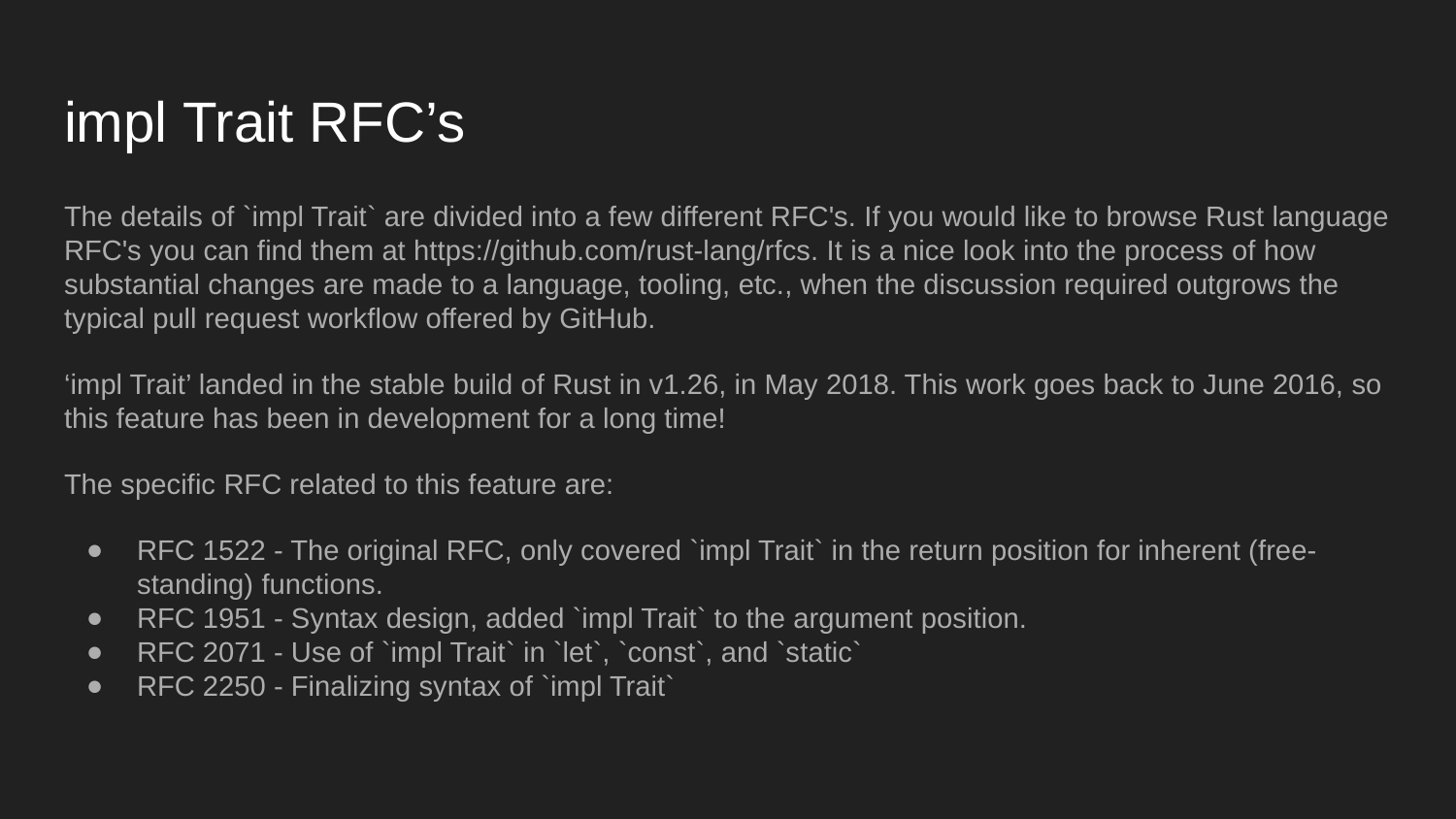

# impl Trait RFC’s
The details of `impl Trait` are divided into a few different RFC's. If you would like to browse Rust language RFC's you can find them at https://github.com/rust-lang/rfcs. It is a nice look into the process of how substantial changes are made to a language, tooling, etc., when the discussion required outgrows the typical pull request workflow offered by GitHub.
‘impl Trait’ landed in the stable build of Rust in v1.26, in May 2018. This work goes back to June 2016, so this feature has been in development for a long time!
The specific RFC related to this feature are:
RFC 1522 - The original RFC, only covered `impl Trait` in the return position for inherent (free-standing) functions.
RFC 1951 - Syntax design, added `impl Trait` to the argument position.
RFC 2071 - Use of `impl Trait` in `let`, `const`, and `static`
RFC 2250 - Finalizing syntax of `impl Trait`